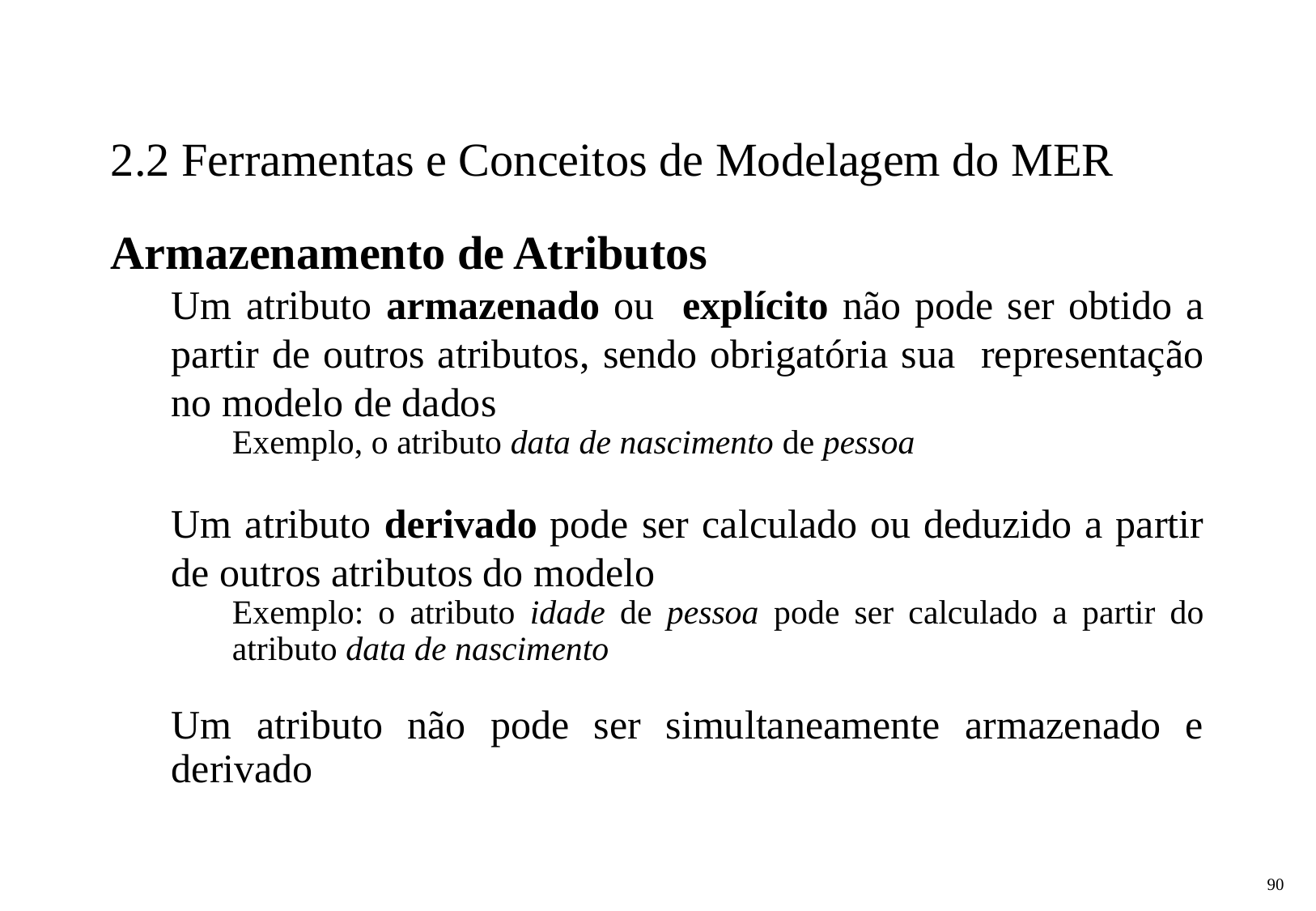

2.2 Ferramentas e Conceitos de Modelagem do MER
Armazenamento de Atributos
Um atributo armazenado ou  explícito não pode ser obtido a partir de outros atributos, sendo obrigatória sua  representação no modelo de dados
Exemplo, o atributo data de nascimento de pessoa

Um atributo derivado pode ser calculado ou deduzido a partir de outros atributos do modelo
Exemplo: o atributo idade de pessoa pode ser calculado a partir do atributo data de nascimento

Um atributo não pode ser simultaneamente armazenado e derivado
90